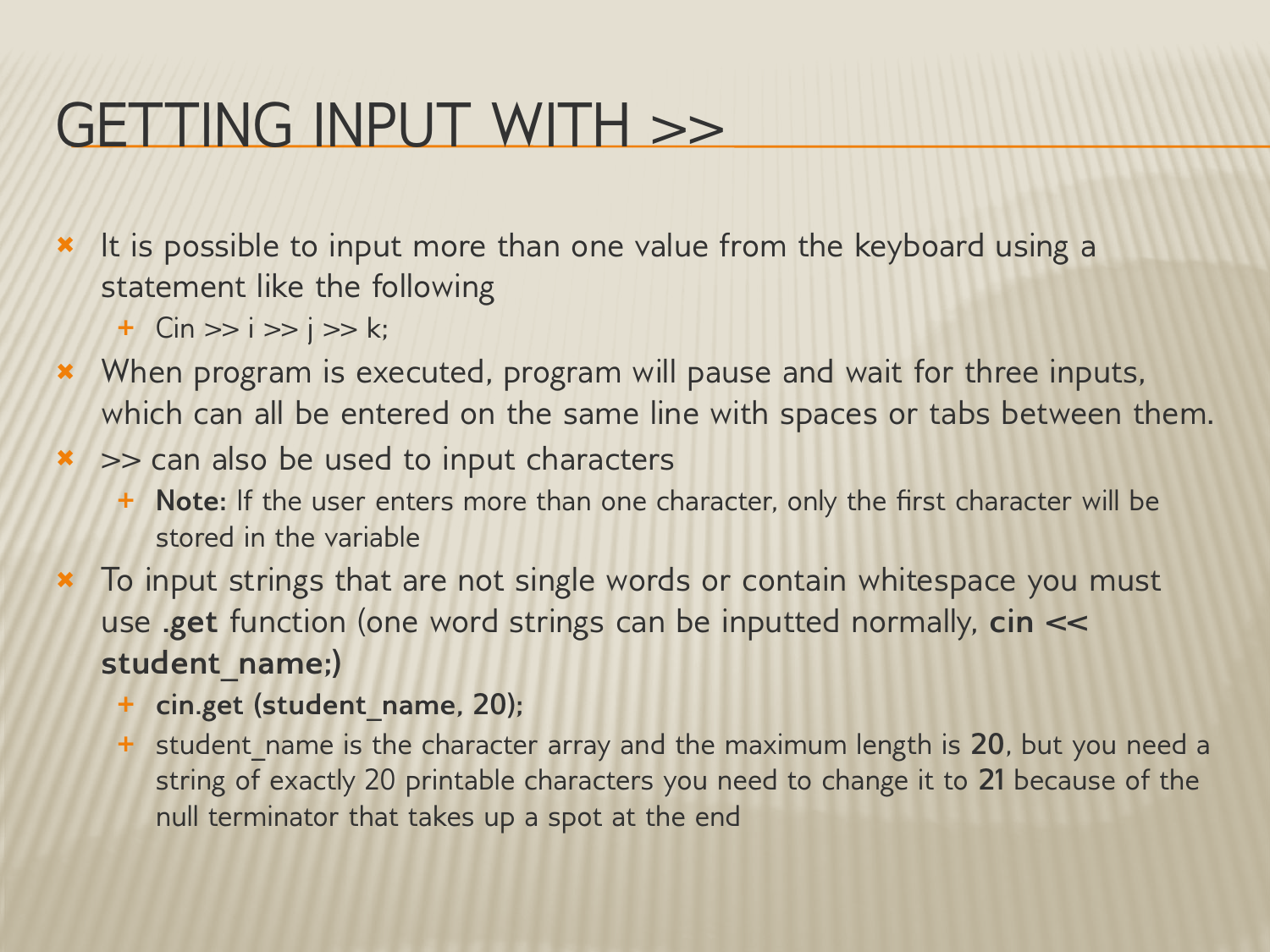

# GETTING INPUT WITH >>
It is possible to input more than one value from the keyboard using a statement like the following
Cin >> i >> j >> k;
When program is executed, program will pause and wait for three inputs, which can all be entered on the same line with spaces or tabs between them.
>> can also be used to input characters
Note: If the user enters more than one character, only the first character will be stored in the variable
To input strings that are not single words or contain whitespace you must use .get function (one word strings can be inputted normally, cin << student_name;)
cin.get (student_name, 20);
student_name is the character array and the maximum length is 20, but you need a string of exactly 20 printable characters you need to change it to 21 because of the null terminator that takes up a spot at the end